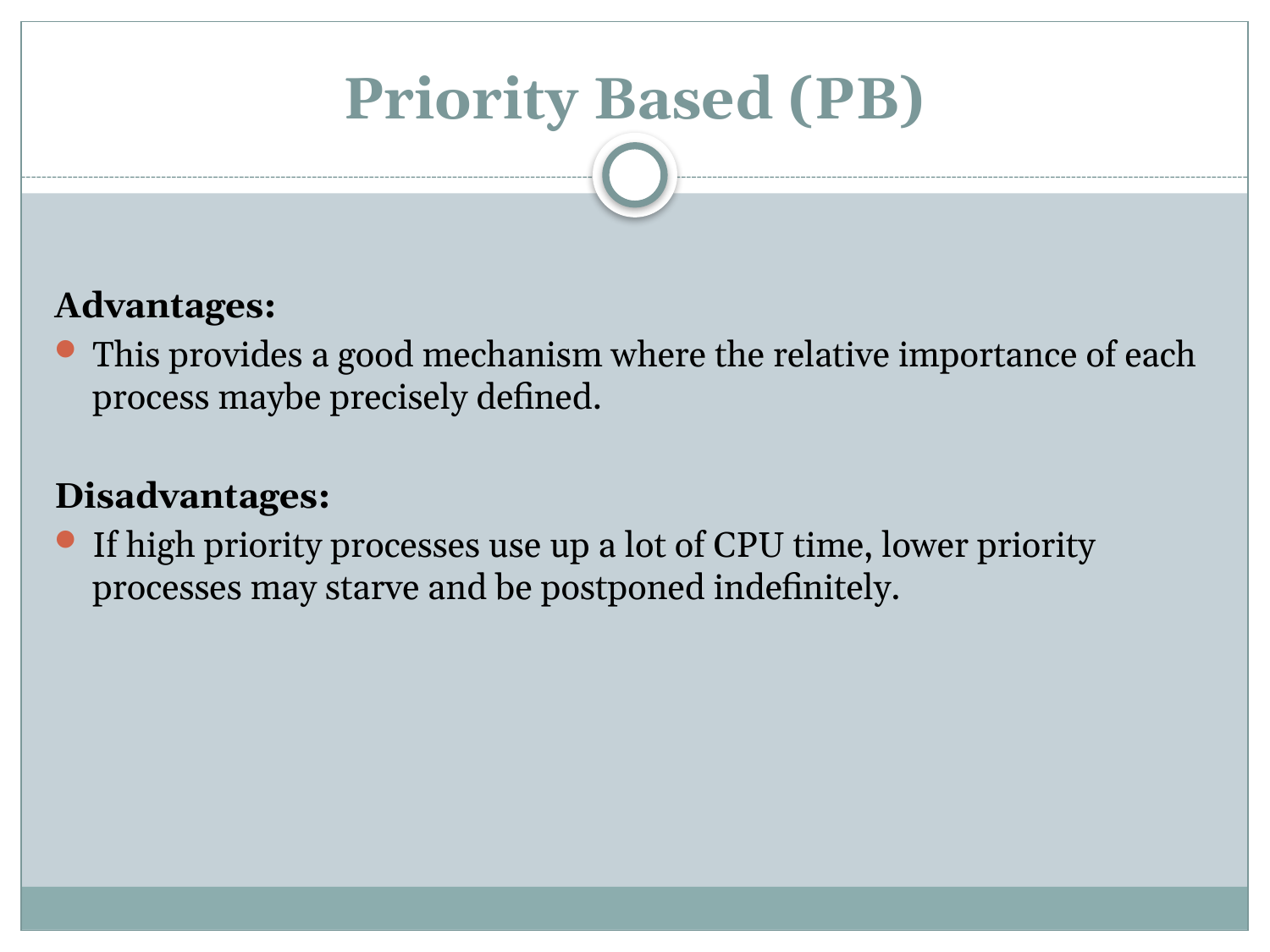

# Priority Based (PB)

Advantages:
This provides a good mechanism where the relative importance of each process maybe precisely defined.

Disadvantages:
If high priority processes use up a lot of CPU time, lower priority processes may starve and be postponed indefinitely.